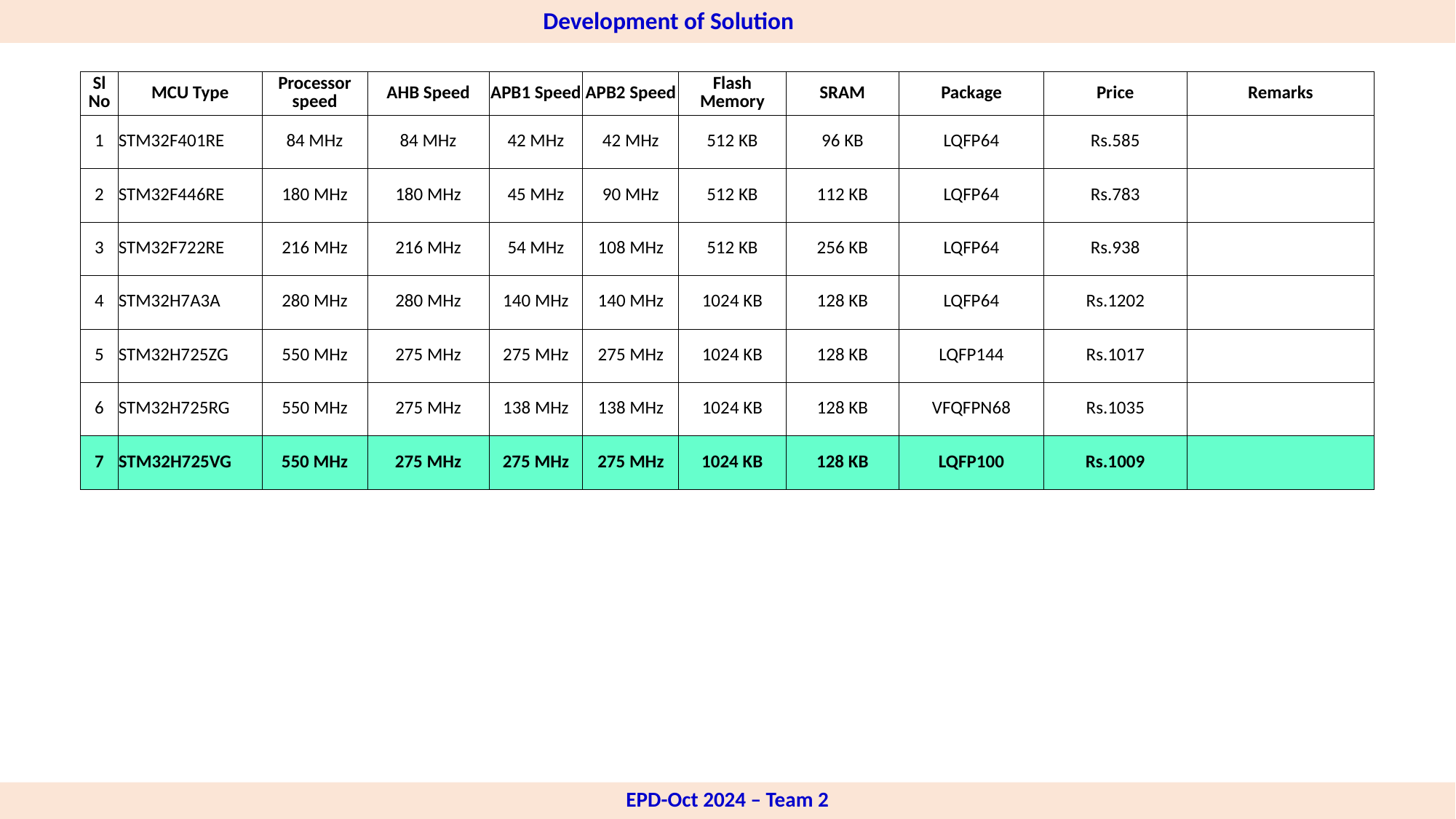

Development of Solution
| Sl No | MCU Type | Processor speed | AHB Speed | APB1 Speed | APB2 Speed | Flash Memory | SRAM | Package | Price | Remarks |
| --- | --- | --- | --- | --- | --- | --- | --- | --- | --- | --- |
| 1 | STM32F401RE | 84 MHz | 84 MHz | 42 MHz | 42 MHz | 512 KB | 96 KB | LQFP64 | Rs.585 |  |
| 2 | STM32F446RE | 180 MHz | 180 MHz | 45 MHz | 90 MHz | 512 KB | 112 KB | LQFP64 | Rs.783 |  |
| 3 | STM32F722RE | 216 MHz | 216 MHz | 54 MHz | 108 MHz | 512 KB | 256 KB | LQFP64 | Rs.938 |  |
| 4 | STM32H7A3A | 280 MHz | 280 MHz | 140 MHz | 140 MHz | 1024 KB | 128 KB | LQFP64 | Rs.1202 |  |
| 5 | STM32H725ZG | 550 MHz | 275 MHz | 275 MHz | 275 MHz | 1024 KB | 128 KB | LQFP144 | Rs.1017 |  |
| 6 | STM32H725RG | 550 MHz | 275 MHz | 138 MHz | 138 MHz | 1024 KB | 128 KB | VFQFPN68 | Rs.1035 |  |
| 7 | STM32H725VG | 550 MHz | 275 MHz | 275 MHz | 275 MHz | 1024 KB | 128 KB | LQFP100 | Rs.1009 |  |